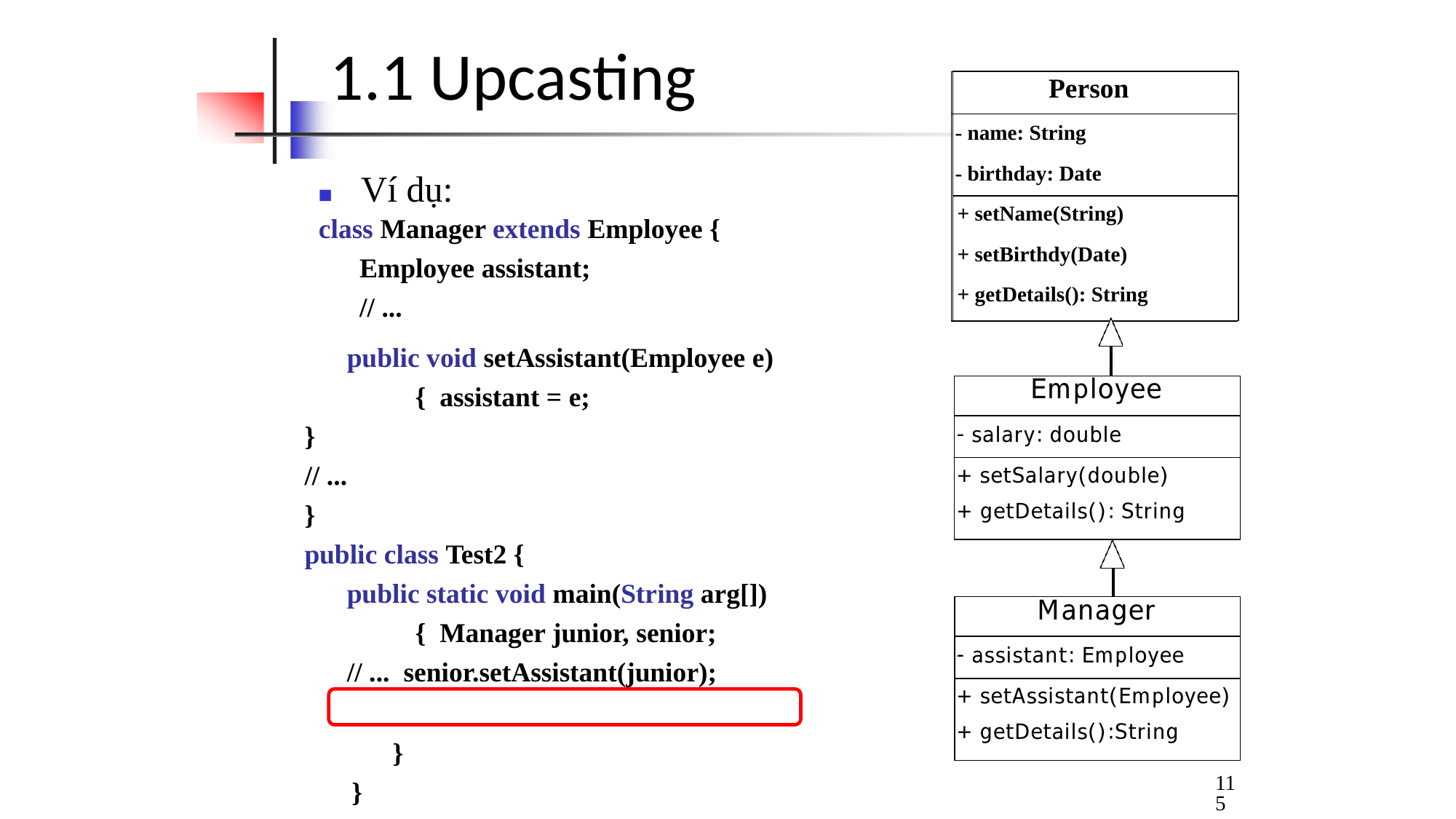

# 1.1 Upcasting

Person

- name: String
- birthday: Date
◼	Ví dụ:
class Manager extends Employee {
Employee assistant;
// ...
+ setName(String)
+ setBirthdy(Date)
+ getDetails(): String

public void setAssistant(Employee e) {  assistant = e;
}
// ...
}
public class Test2 {
public static void main(String arg[]) {  Manager junior, senior;
// ...  senior.setAssistant(junior);
|  |  |
| --- | --- |
| Employee |  |
| - salary: double |  |
| + setSalary(double) + getDetails(): String |  |

|  |  |
| --- | --- |
| Manager |  |
| - assistant: Employee |  |
| + setAssistant(Employee) + getDetails():String |  |

}
115
}